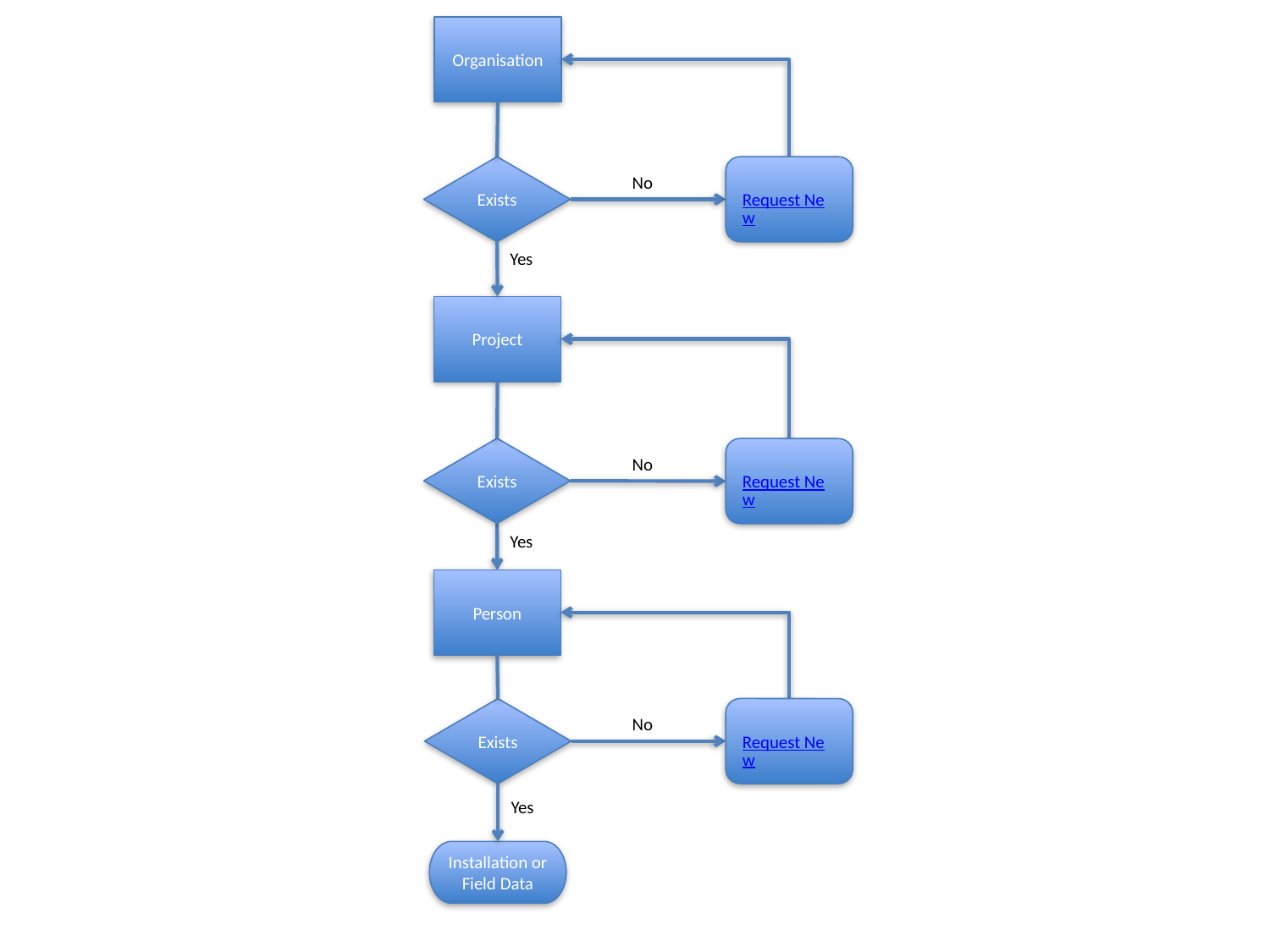

Organisation
Request New

Exists

No
Yes
Project

Exists

Request New
No
Yes
Person
Request New

Exists

No
Yes
Installation or Field Data